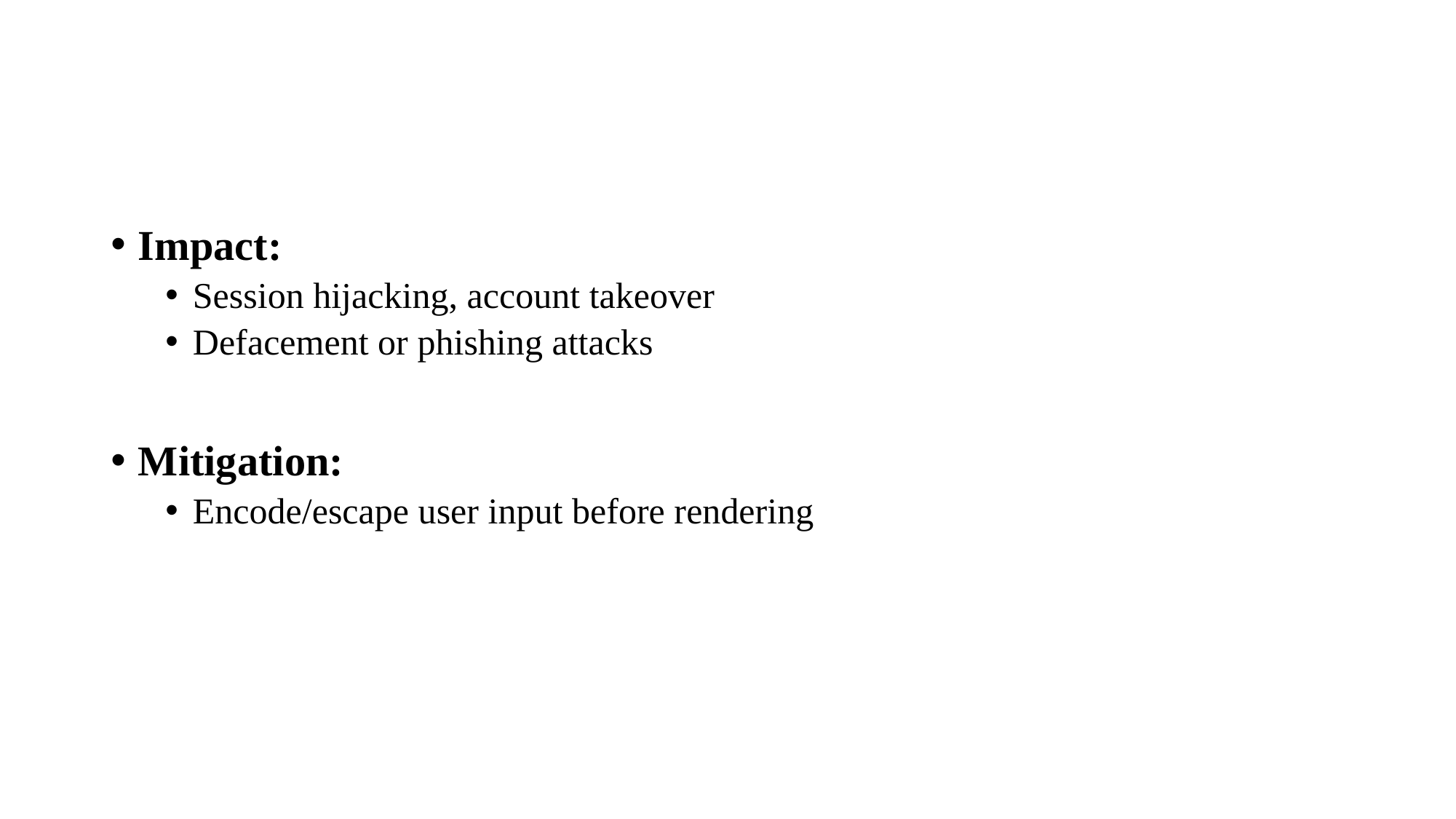

Impact:
Session hijacking, account takeover
Defacement or phishing attacks

Mitigation:
Encode/escape user input before rendering